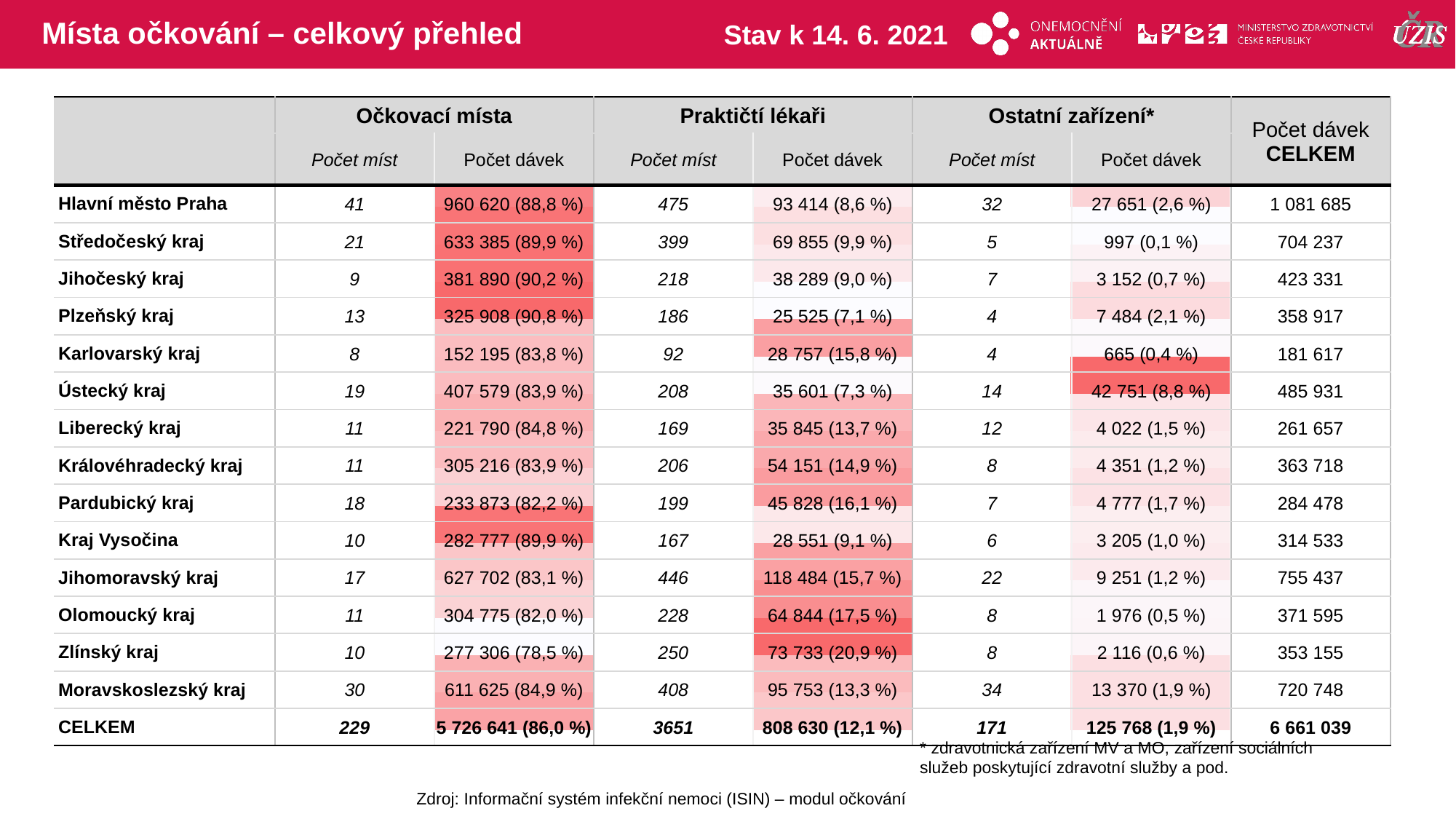

# Místa očkování – celkový přehled
Stav k 14. 6. 2021
|  | Očkovací místa |  | Praktičtí lékaři |  | Ostatní zařízení\* |  | Počet dávek CELKEM |
| --- | --- | --- | --- | --- | --- | --- | --- |
|  | Počet míst | Počet dávek | Počet míst | Počet dávek | Počet míst | Počet dávek |  |
| Hlavní město Praha | 41 | 960 620 (88,8 %) | 475 | 93 414 (8,6 %) | 32 | 27 651 (2,6 %) | 1 081 685 |
| Středočeský kraj | 21 | 633 385 (89,9 %) | 399 | 69 855 (9,9 %) | 5 | 997 (0,1 %) | 704 237 |
| Jihočeský kraj | 9 | 381 890 (90,2 %) | 218 | 38 289 (9,0 %) | 7 | 3 152 (0,7 %) | 423 331 |
| Plzeňský kraj | 13 | 325 908 (90,8 %) | 186 | 25 525 (7,1 %) | 4 | 7 484 (2,1 %) | 358 917 |
| Karlovarský kraj | 8 | 152 195 (83,8 %) | 92 | 28 757 (15,8 %) | 4 | 665 (0,4 %) | 181 617 |
| Ústecký kraj | 19 | 407 579 (83,9 %) | 208 | 35 601 (7,3 %) | 14 | 42 751 (8,8 %) | 485 931 |
| Liberecký kraj | 11 | 221 790 (84,8 %) | 169 | 35 845 (13,7 %) | 12 | 4 022 (1,5 %) | 261 657 |
| Královéhradecký kraj | 11 | 305 216 (83,9 %) | 206 | 54 151 (14,9 %) | 8 | 4 351 (1,2 %) | 363 718 |
| Pardubický kraj | 18 | 233 873 (82,2 %) | 199 | 45 828 (16,1 %) | 7 | 4 777 (1,7 %) | 284 478 |
| Kraj Vysočina | 10 | 282 777 (89,9 %) | 167 | 28 551 (9,1 %) | 6 | 3 205 (1,0 %) | 314 533 |
| Jihomoravský kraj | 17 | 627 702 (83,1 %) | 446 | 118 484 (15,7 %) | 22 | 9 251 (1,2 %) | 755 437 |
| Olomoucký kraj | 11 | 304 775 (82,0 %) | 228 | 64 844 (17,5 %) | 8 | 1 976 (0,5 %) | 371 595 |
| Zlínský kraj | 10 | 277 306 (78,5 %) | 250 | 73 733 (20,9 %) | 8 | 2 116 (0,6 %) | 353 155 |
| Moravskoslezský kraj | 30 | 611 625 (84,9 %) | 408 | 95 753 (13,3 %) | 34 | 13 370 (1,9 %) | 720 748 |
| CELKEM | 229 | 5 726 641 (86,0 %) | 3651 | 808 630 (12,1 %) | 171 | 125 768 (1,9 %) | 6 661 039 |
|  |  |  |  |  |  |
| --- | --- | --- | --- | --- | --- |
|  |  |  |  |  |  |
|  |  |  |  |  |  |
|  |  |  |  |  |  |
|  |  |  |  |  |  |
|  |  |  |  |  |  |
|  |  |  |  |  |  |
|  |  |  |  |  |  |
|  |  |  |  |  |  |
|  |  |  |  |  |  |
|  |  |  |  |  |  |
|  |  |  |  |  |  |
|  |  |  |  |  |  |
|  |  |  |  |  |  |
|  |  |  |  |  |  |
* zdravotnická zařízení MV a MO, zařízení sociálních služeb poskytující zdravotní služby a pod.
Zdroj: Informační systém infekční nemoci (ISIN) – modul očkování